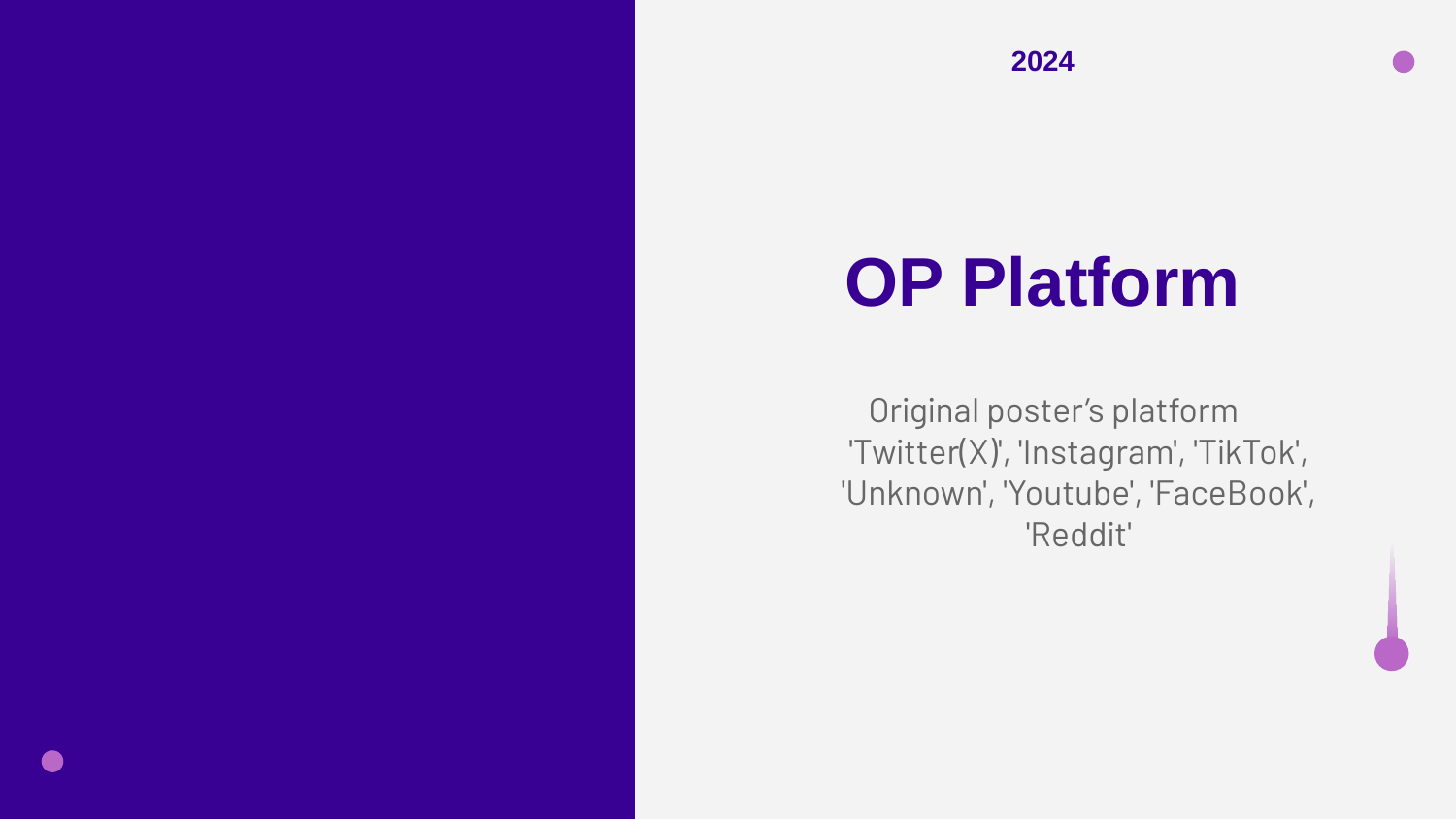

2024
# OP Platform
Original poster’s platform
'Twitter(X)', 'Instagram', 'TikTok', 'Unknown', 'Youtube', 'FaceBook', 'Reddit'